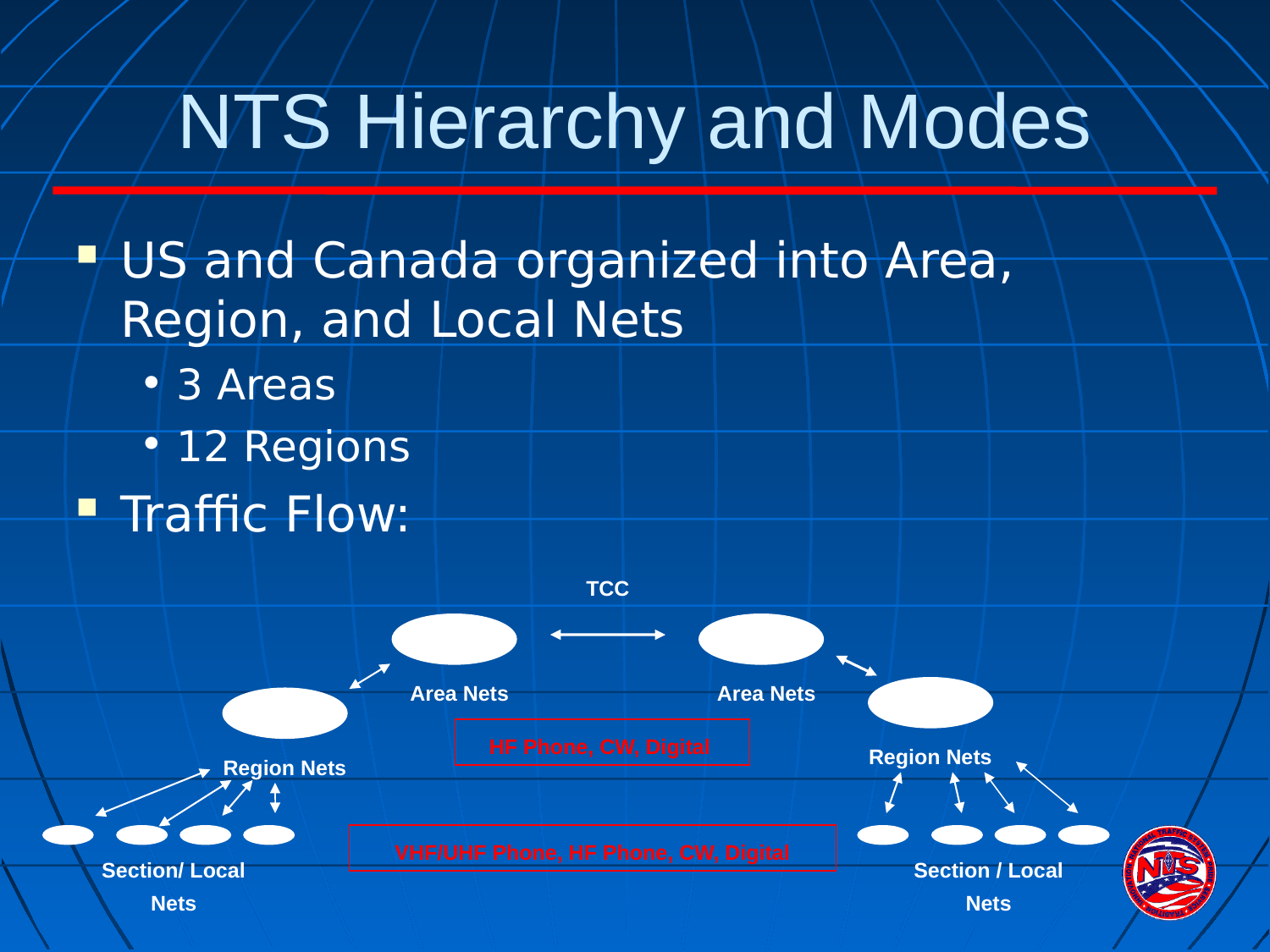

NTS Hierarchy and Modes
US and Canada organized into Area, Region, and Local Nets
3 Areas
12 Regions
Traffic Flow:
TCC

Area Nets

Area Nets

Region Nets

Region Nets

Section/ Local Nets

Section / Local Nets

HF Phone, CW, Digital
VHF/UHF Phone, HF Phone, CW, Digital